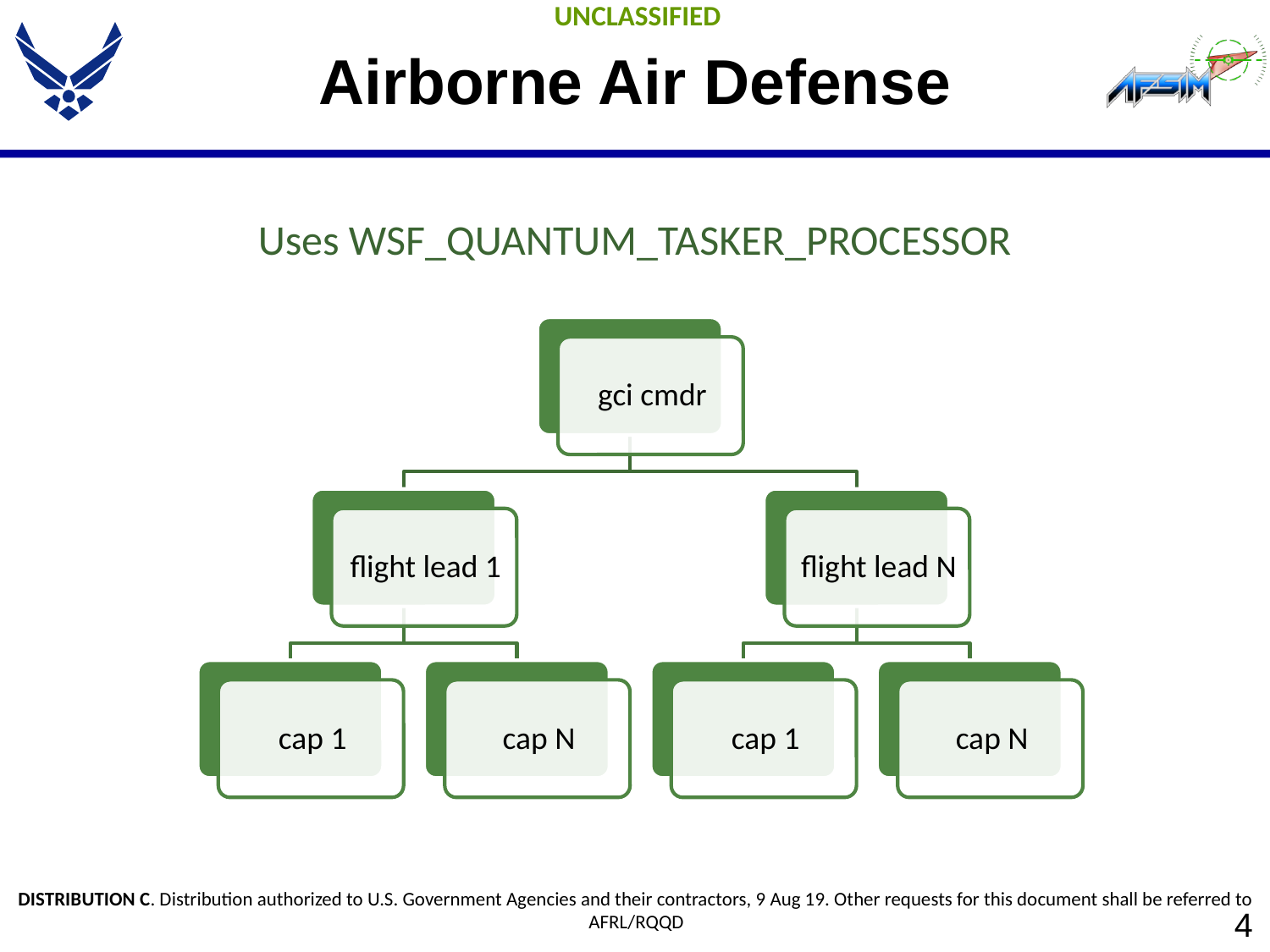

# Airborne Air Defense
Uses WSF_QUANTUM_TASKER_PROCESSOR
gci cmdr
flight lead 1
cap 1
cap N
flight lead N
cap 1
cap N